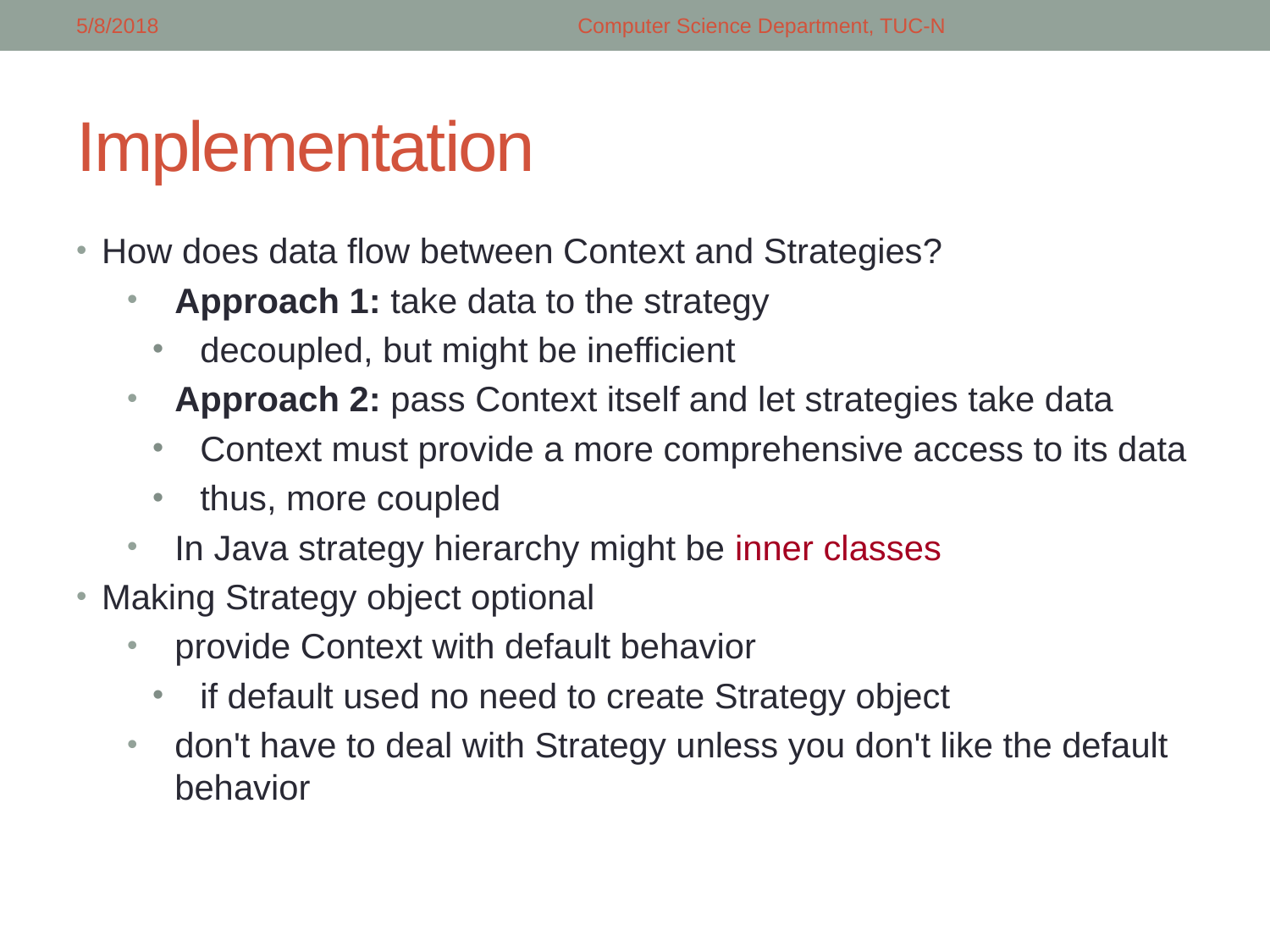

5/8/2018
Computer Science Department, TUC-N
# Implementation
How does data flow between Context and Strategies?
Approach 1: take data to the strategy
decoupled, but might be inefficient
Approach 2: pass Context itself and let strategies take data
Context must provide a more comprehensive access to its data
thus, more coupled
In Java strategy hierarchy might be inner classes
Making Strategy object optional
provide Context with default behavior
if default used no need to create Strategy object
don't have to deal with Strategy unless you don't like the default behavior